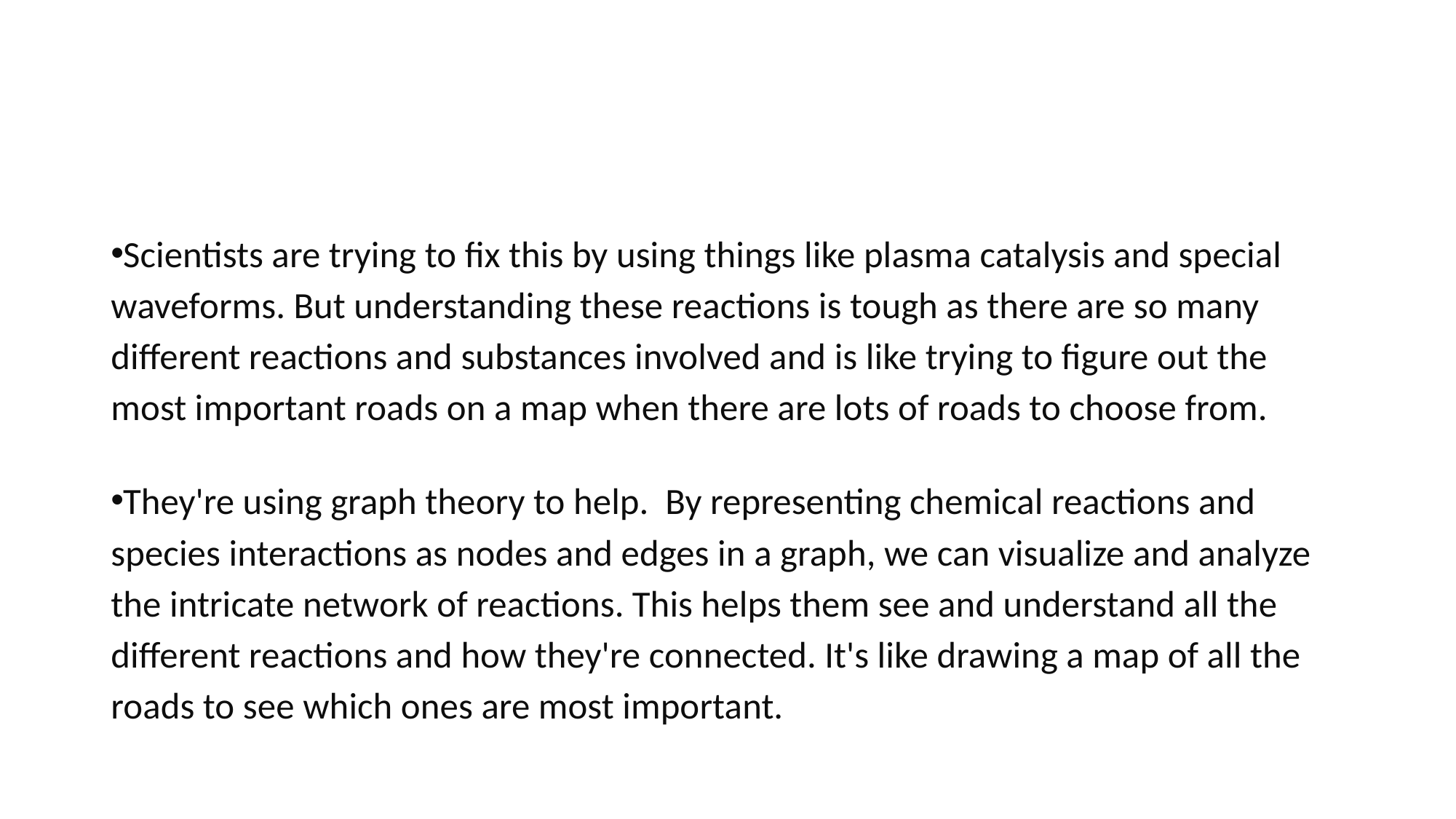

#
Scientists are trying to fix this by using things like plasma catalysis and special waveforms. But understanding these reactions is tough as there are so many different reactions and substances involved and is like trying to figure out the most important roads on a map when there are lots of roads to choose from.
They're using graph theory to help.  By representing chemical reactions and species interactions as nodes and edges in a graph, we can visualize and analyze the intricate network of reactions. This helps them see and understand all the different reactions and how they're connected. It's like drawing a map of all the roads to see which ones are most important.